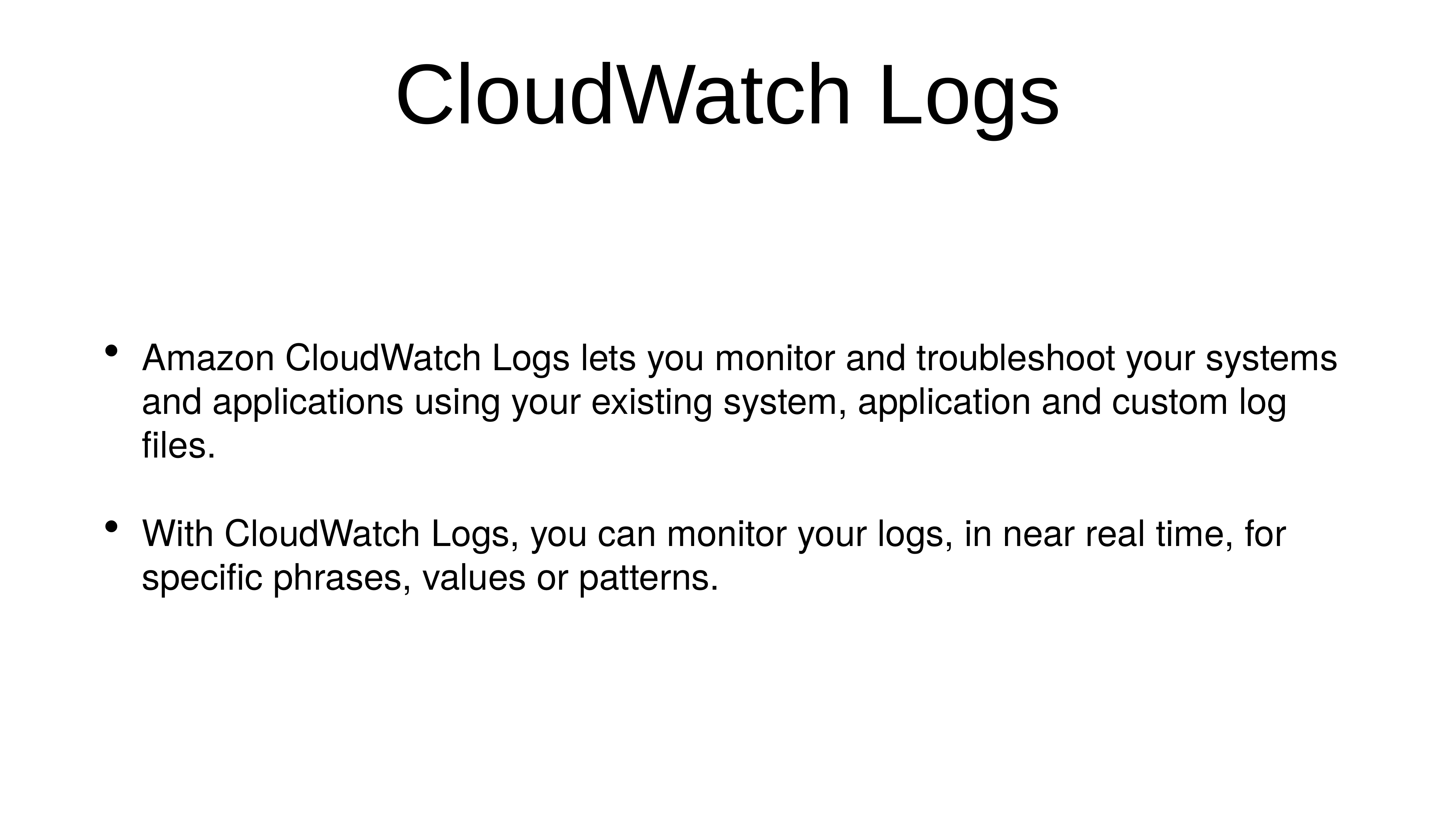

# CloudWatch Logs
Amazon CloudWatch Logs lets you monitor and troubleshoot your systems and applications using your existing system, application and custom log files.
With CloudWatch Logs, you can monitor your logs, in near real time, for specific phrases, values or patterns.